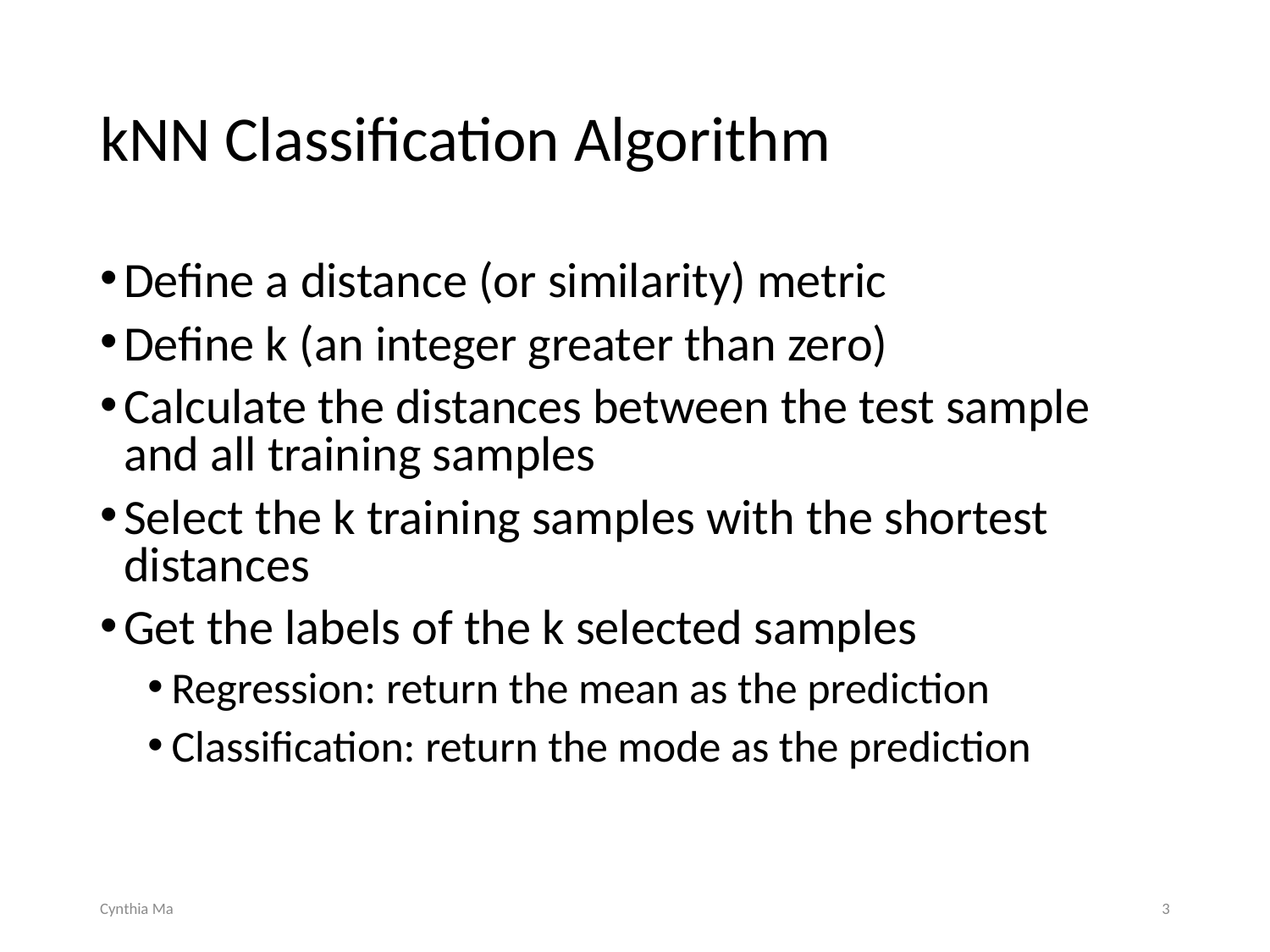

# kNN Classification Algorithm
Define a distance (or similarity) metric
Define k (an integer greater than zero)
Calculate the distances between the test sample and all training samples
Select the k training samples with the shortest distances
Get the labels of the k selected samples
Regression: return the mean as the prediction
Classification: return the mode as the prediction
Cynthia Ma
3